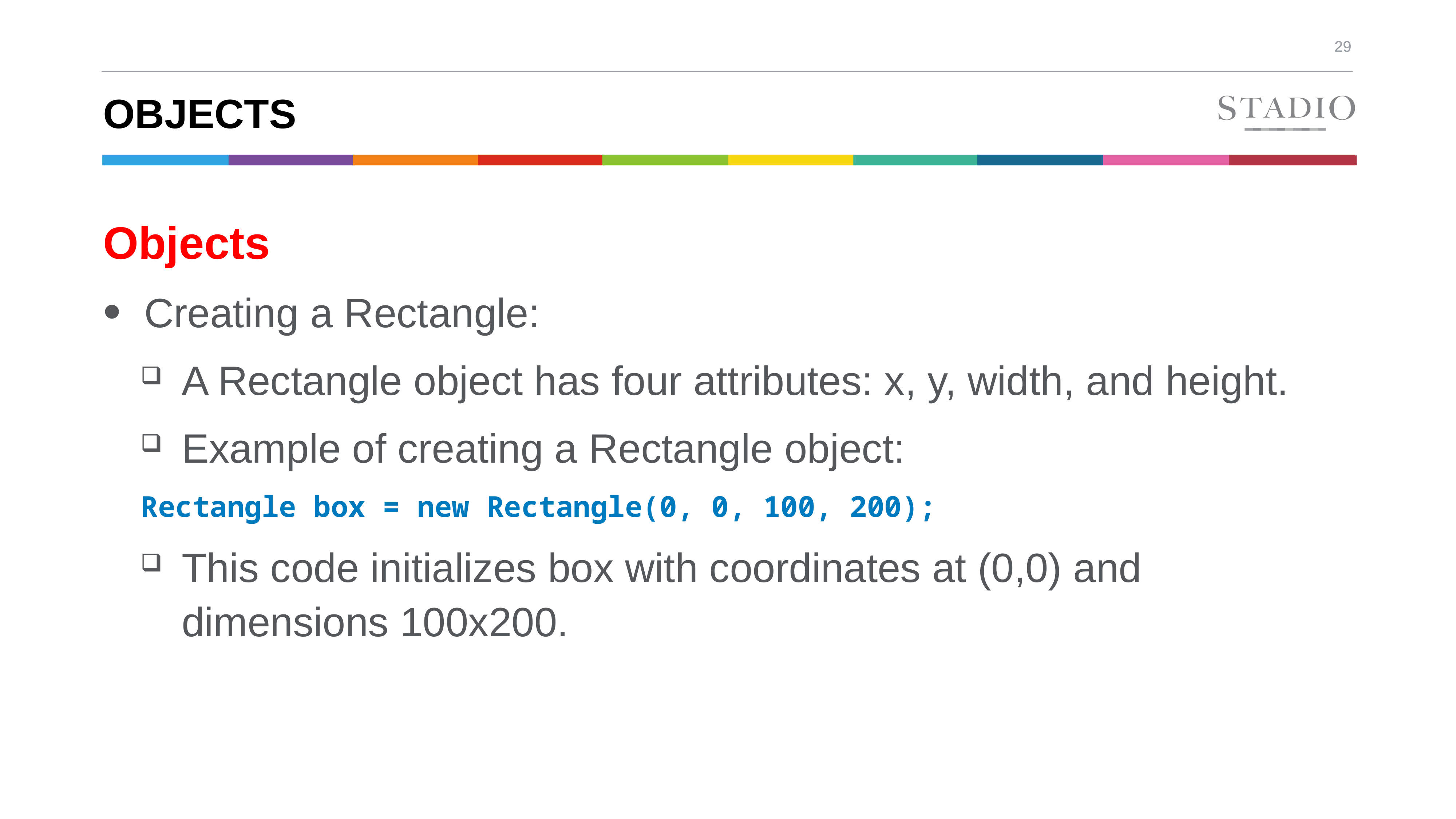

# Objects

Objects
Creating a Rectangle:
A Rectangle object has four attributes: x, y, width, and height.
Example of creating a Rectangle object:
Rectangle box = new Rectangle(0, 0, 100, 200);
This code initializes box with coordinates at (0,0) and dimensions 100x200.